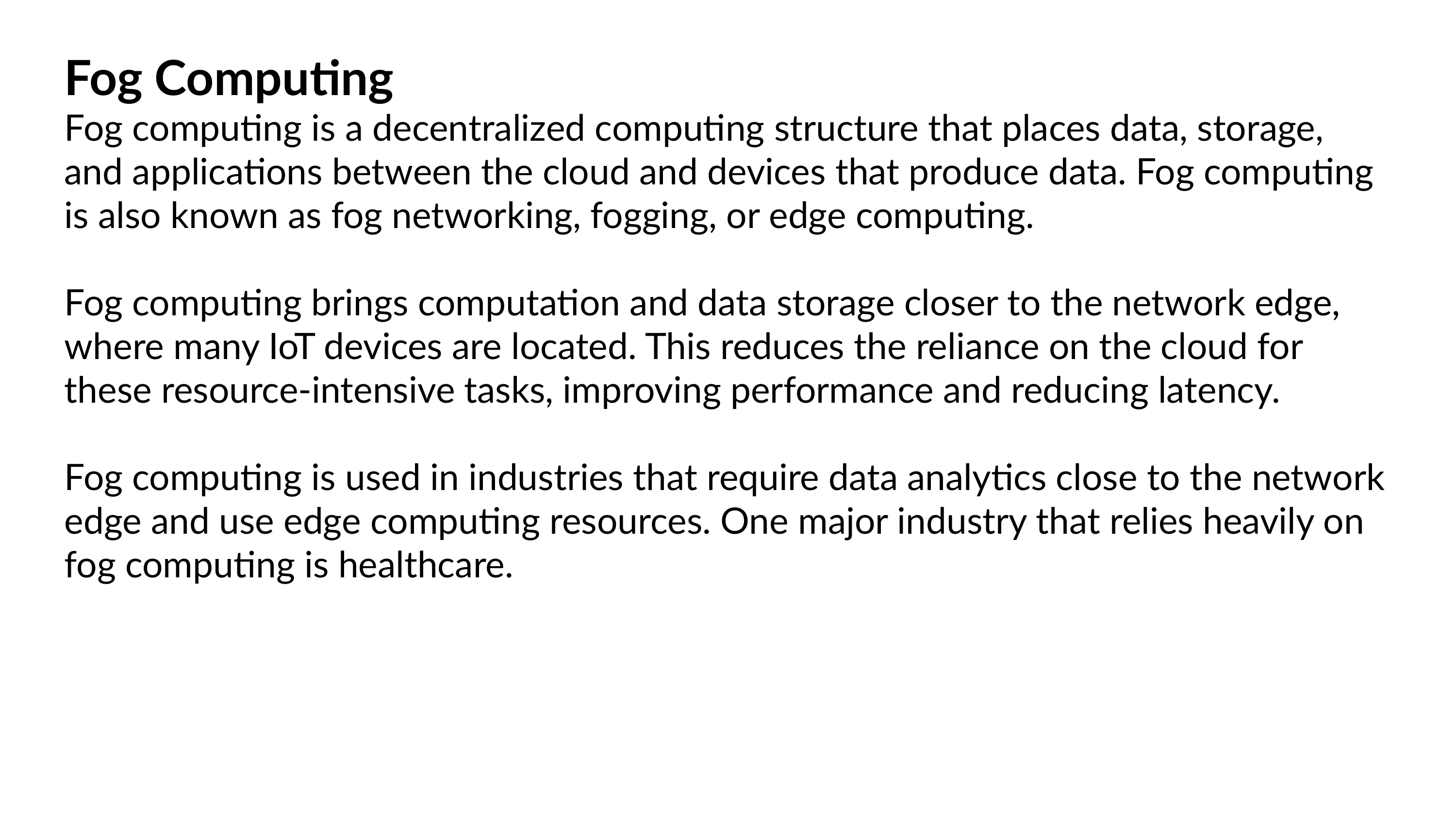

Fog Computing
Fog computing is a decentralized computing structure that places data, storage, and applications between the cloud and devices that produce data. Fog computing is also known as fog networking, fogging, or edge computing.

Fog computing brings computation and data storage closer to the network edge, where many IoT devices are located. This reduces the reliance on the cloud for these resource-intensive tasks, improving performance and reducing latency.

Fog computing is used in industries that require data analytics close to the network edge and use edge computing resources. One major industry that relies heavily on fog computing is healthcare.